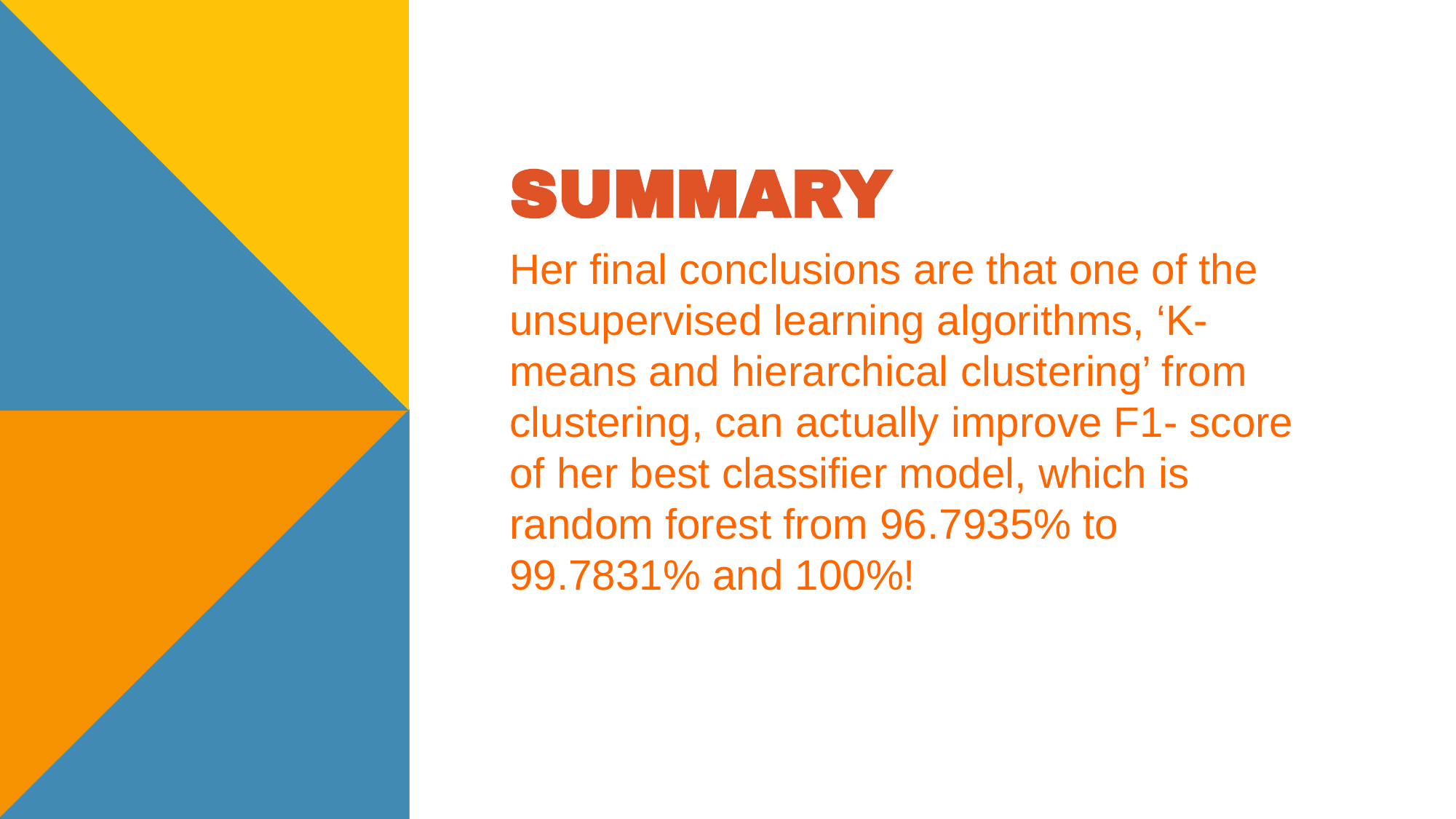

# Summary
Her final conclusions are that one of the unsupervised learning algorithms, ‘K-means and hierarchical clustering’ from clustering, can actually improve F1- score of her best classifier model, which is random forest from 96.7935% to 99.7831% and 100%!